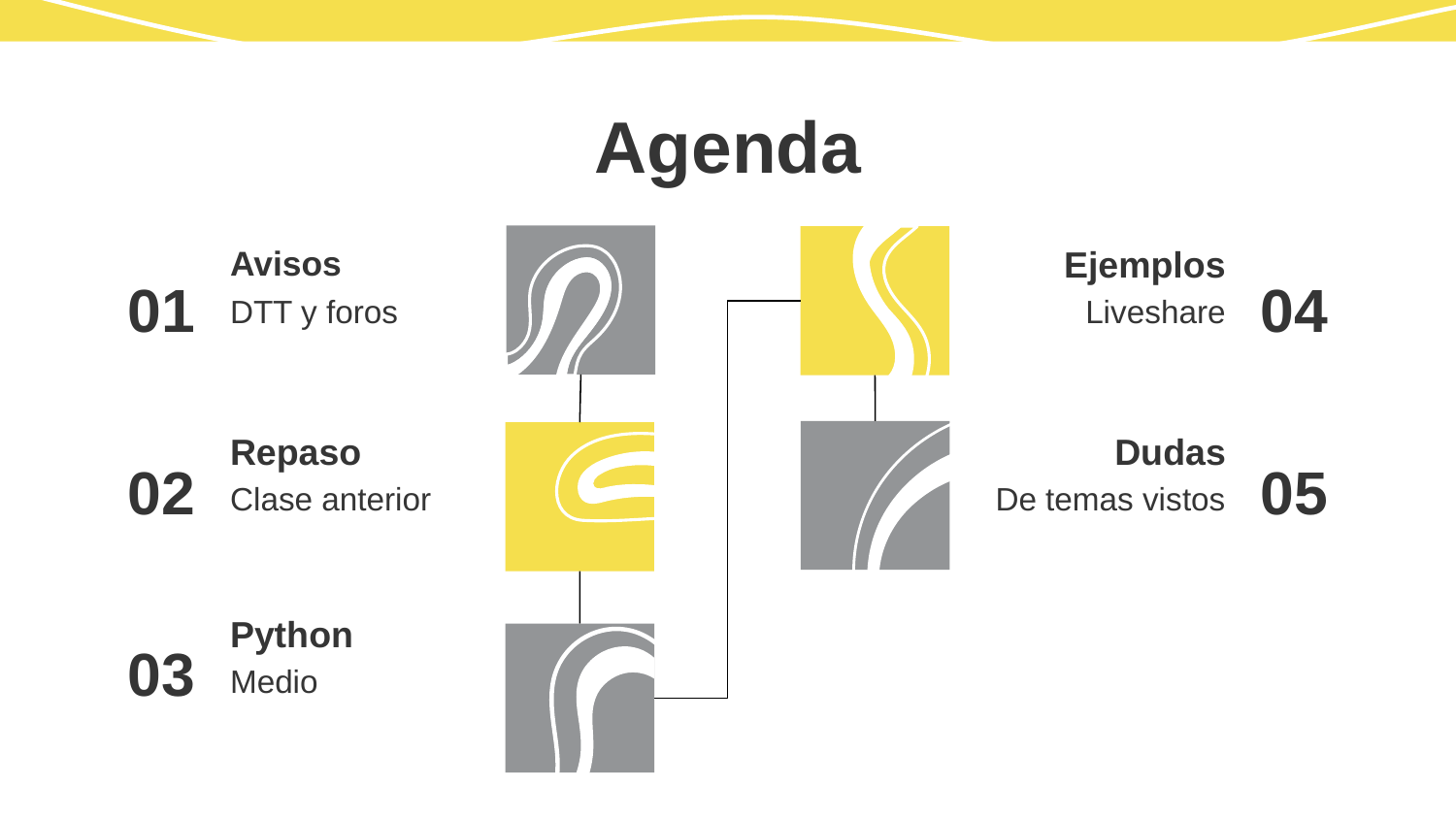

# Agenda

Avisos
Ejemplos
01
04
DTT y foros
Liveshare
Repaso
Dudas

02
05
Clase anterior
De temas vistos
Python
03

Medio